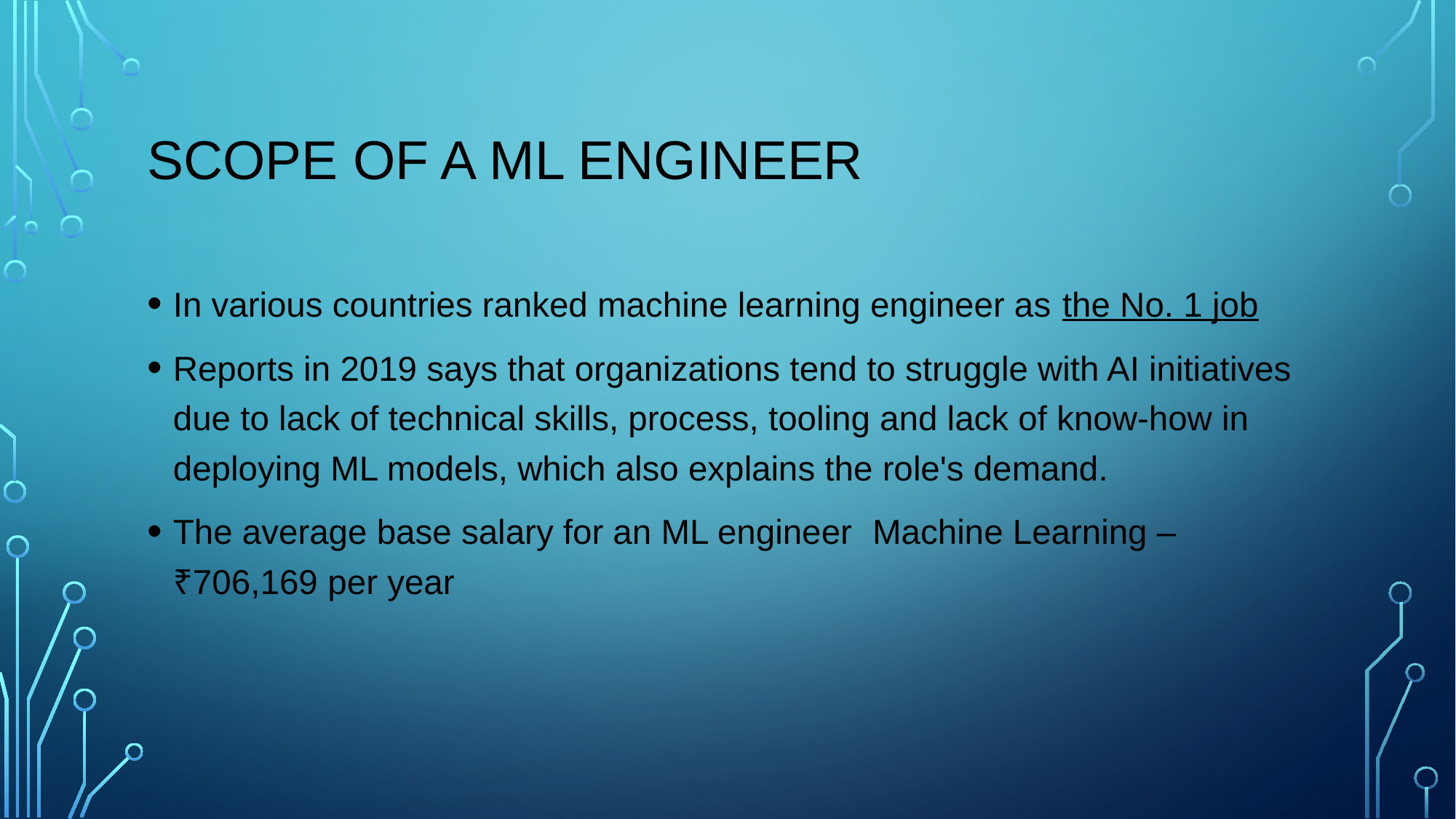

# Scope OF a ML engineer
In various countries ranked machine learning engineer as the No. 1 job
Reports in 2019 says that organizations tend to struggle with AI initiatives due to lack of technical skills, process, tooling and lack of know-how in deploying ML models, which also explains the role's demand.
The average base salary for an ML engineer  Machine Learning – ₹706,169 per year